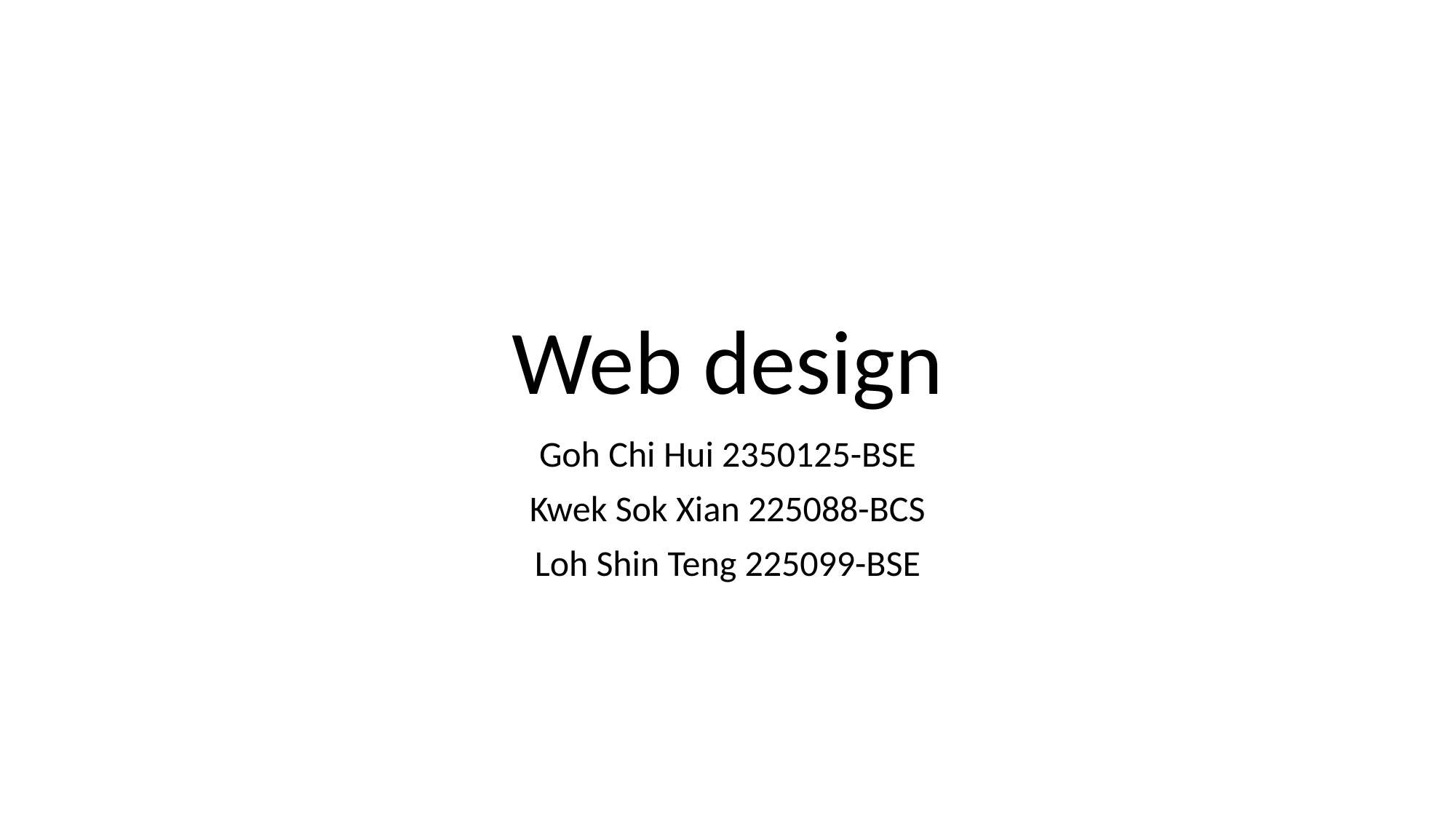

# Web design
Goh Chi Hui 2350125-BSE
Kwek Sok Xian 225088-BCS
Loh Shin Teng 225099-BSE